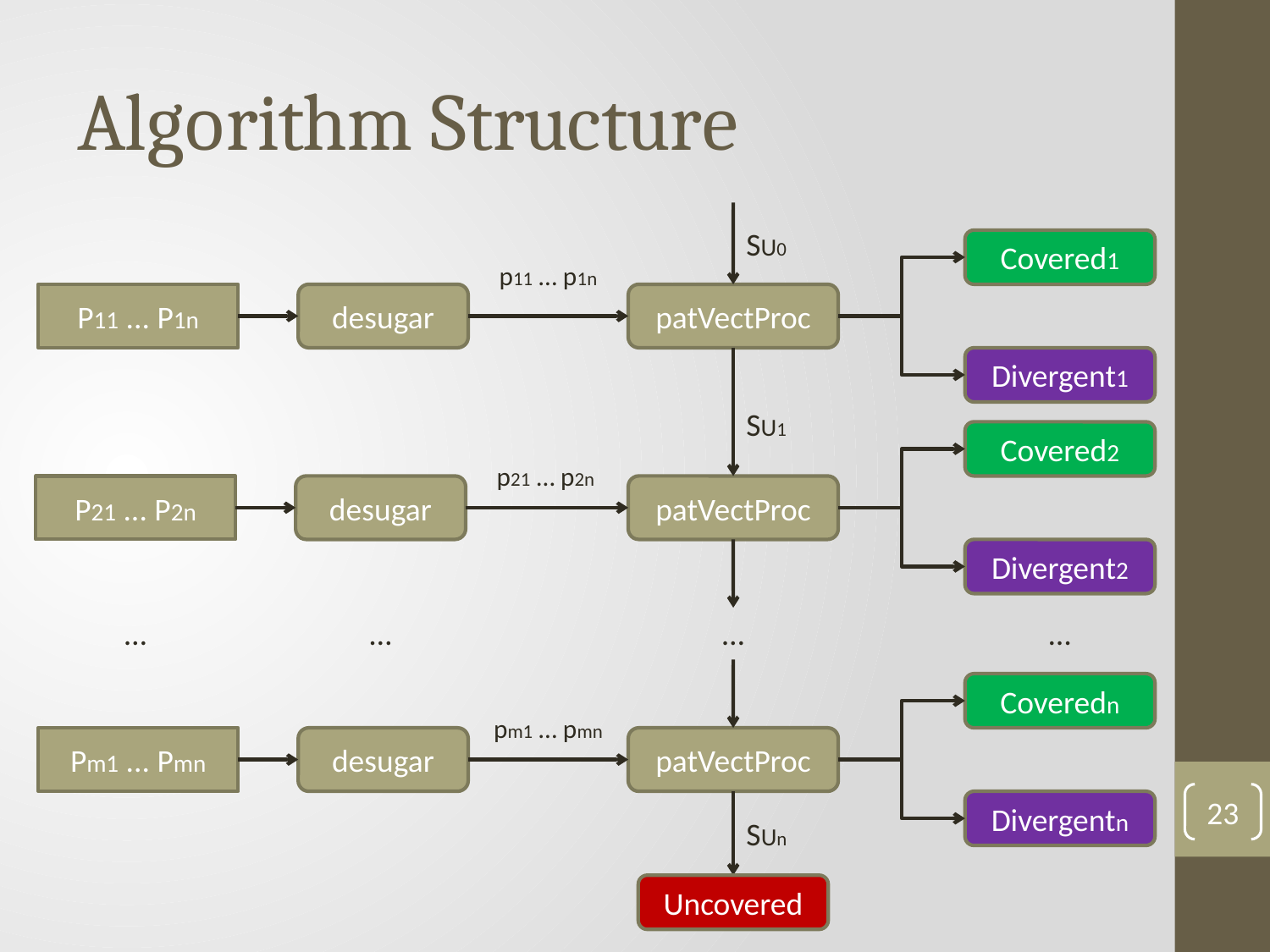

# Algorithm Structure
SU0
Covered1
p11 … p1n
P11 ... P1n
desugar
patVectProc
Divergent1
SU1
Covered2
p21 … p2n
P21 ... P2n
desugar
patVectProc
Divergent2
…
…
…
…
Coveredn
pm1 … pmn
Pm1 ... Pmn
desugar
patVectProc
23
Divergentn
SUn
Uncovered